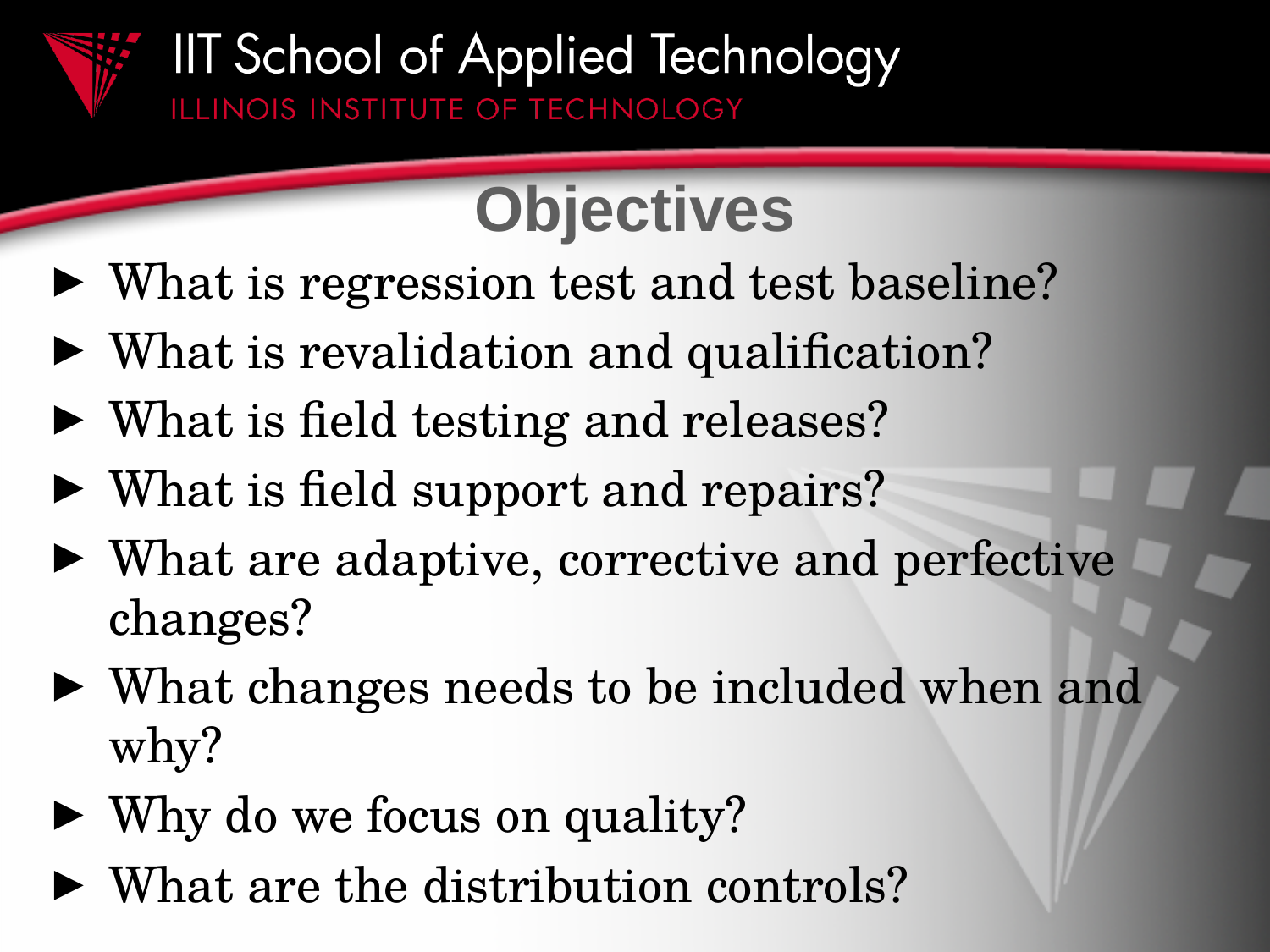

# Objectives
What is regression test and test baseline?
What is revalidation and qualification?
What is field testing and releases?
What is field support and repairs?
What are adaptive, corrective and perfective changes?
What changes needs to be included when and why?
Why do we focus on quality?
What are the distribution controls?